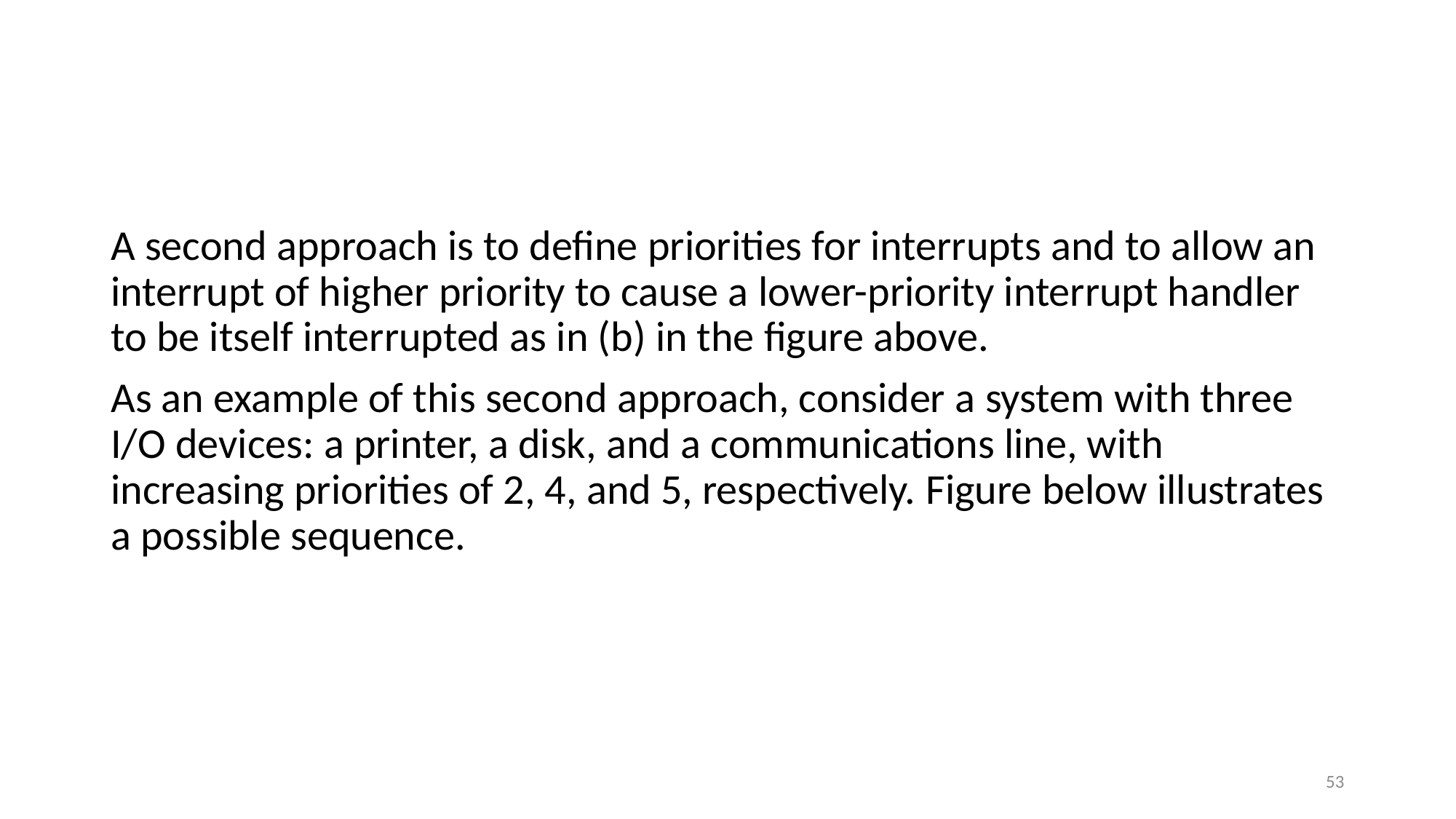

A second approach is to define priorities for interrupts and to allow an interrupt of higher priority to cause a lower-priority interrupt handler to be itself interrupted as in (b) in the figure above.
As an example of this second approach, consider a system with three I/O devices: a printer, a disk, and a communications line, with increasing priorities of 2, 4, and 5, respectively. Figure below illustrates a possible sequence.

53